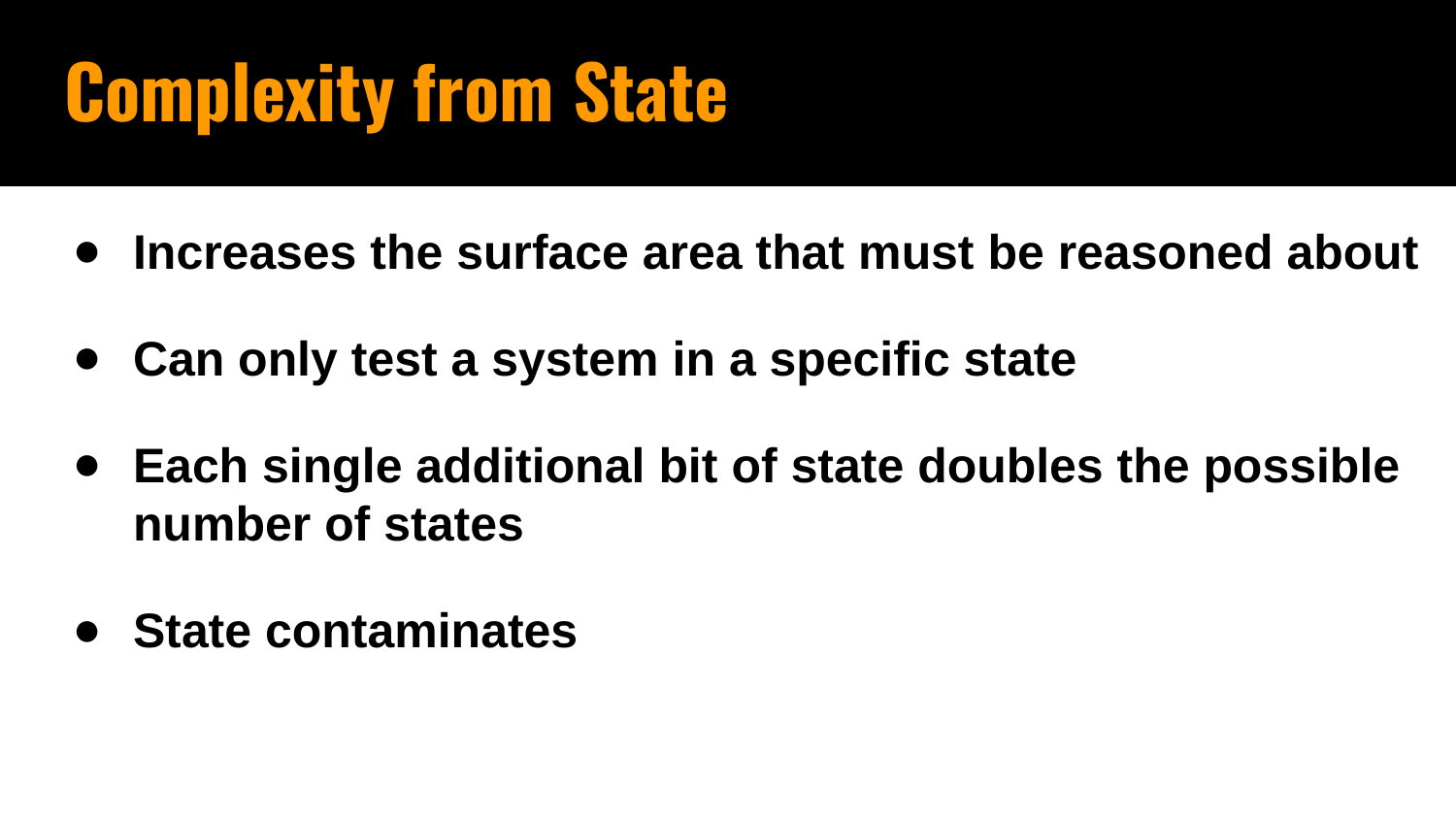

# Complexity from State
Increases the surface area that must be reasoned about
Can only test a system in a specific state
Each single additional bit of state doubles the possible number of states
State contaminates